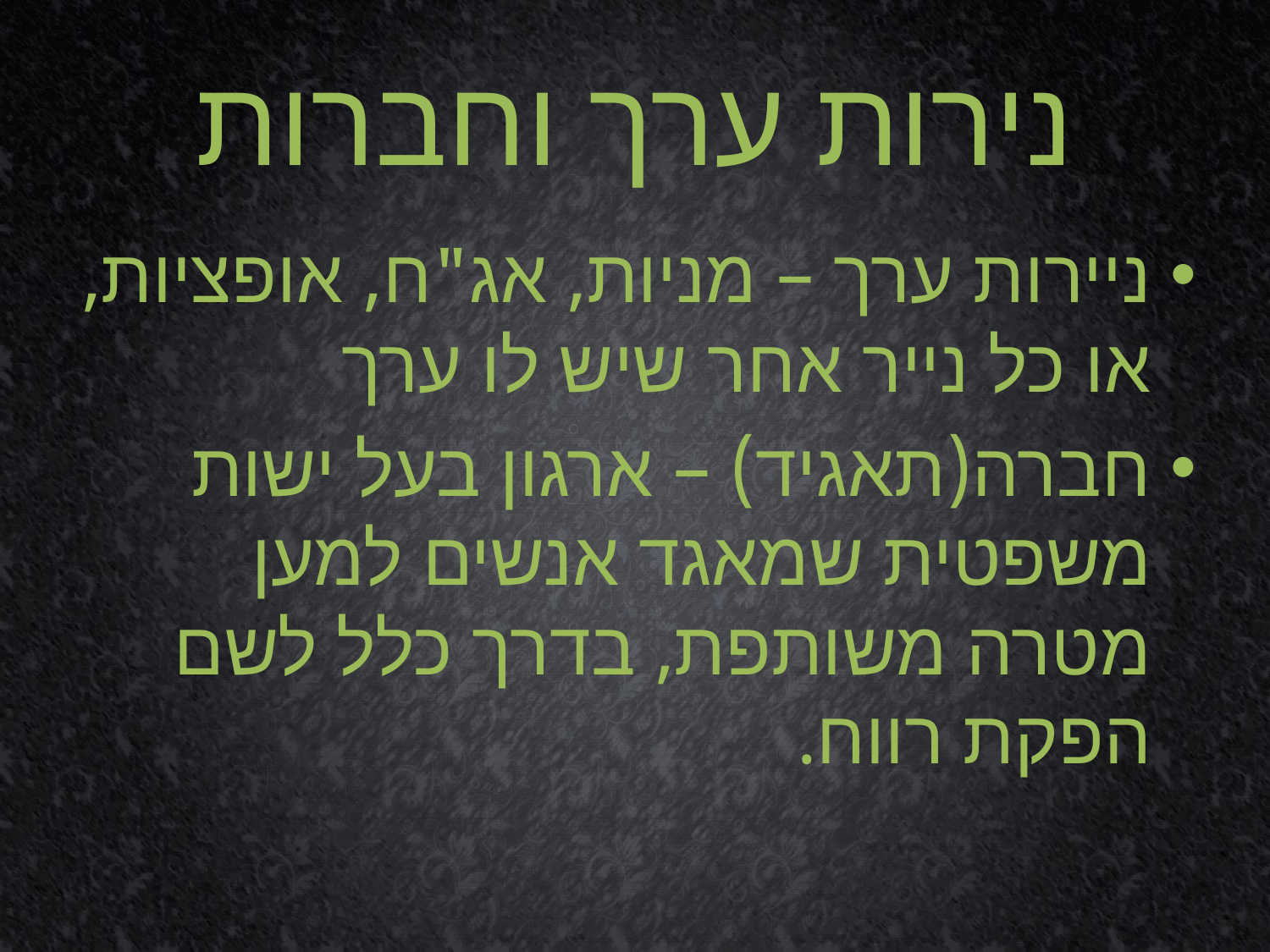

# נירות ערך וחברות
ניירות ערך – מניות, אג"ח, אופציות, או כל נייר אחר שיש לו ערך
חברה(תאגיד) – ארגון בעל ישות משפטית שמאגד אנשים למען מטרה משותפת, בדרך כלל לשם הפקת רווח.